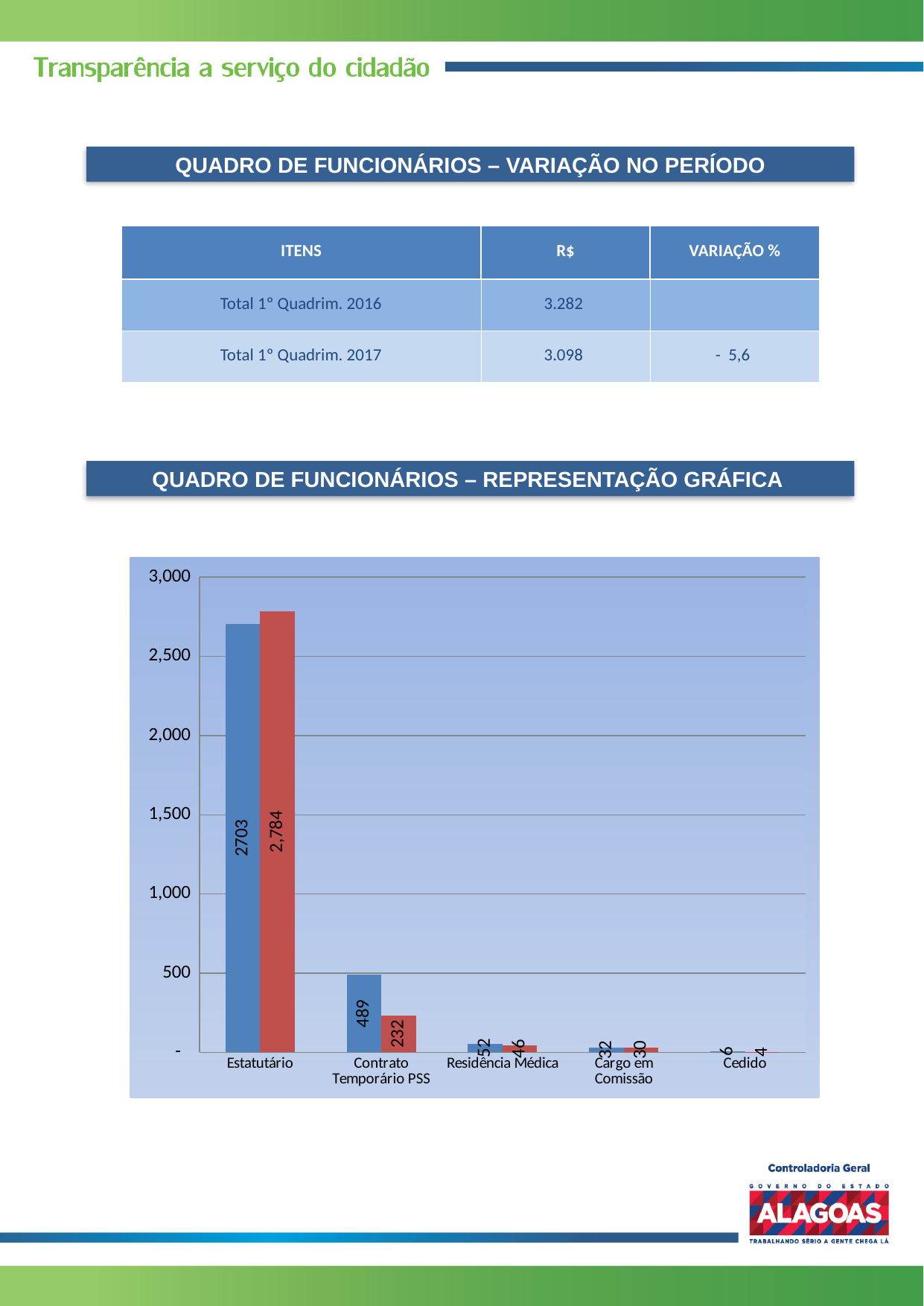

QUADRO DE FUNCIONÁRIOS – VARIAÇÃO NO PERÍODO
| ITENS | R$ | VARIAÇÃO % |
| --- | --- | --- |
| Total 1º Quadrim. 2016 | 3.282 |  |
| Total 1º Quadrim. 2017 | 3.098 | - 5,6 |
QUADRO DE FUNCIONÁRIOS – REPRESENTAÇÃO GRÁFICA

### Chart

| Category |  |  |
|---|---|---|
| Estatutário | 2703.0 | 2784.0 |
| Contrato Temporário PSS | 489.0 | 232.0 |
| Residência Médica | 52.0 | 46.0 |
| Cargo em Comissão | 32.0 | 30.0 |
| Cedido | 6.0 | 4.0 |